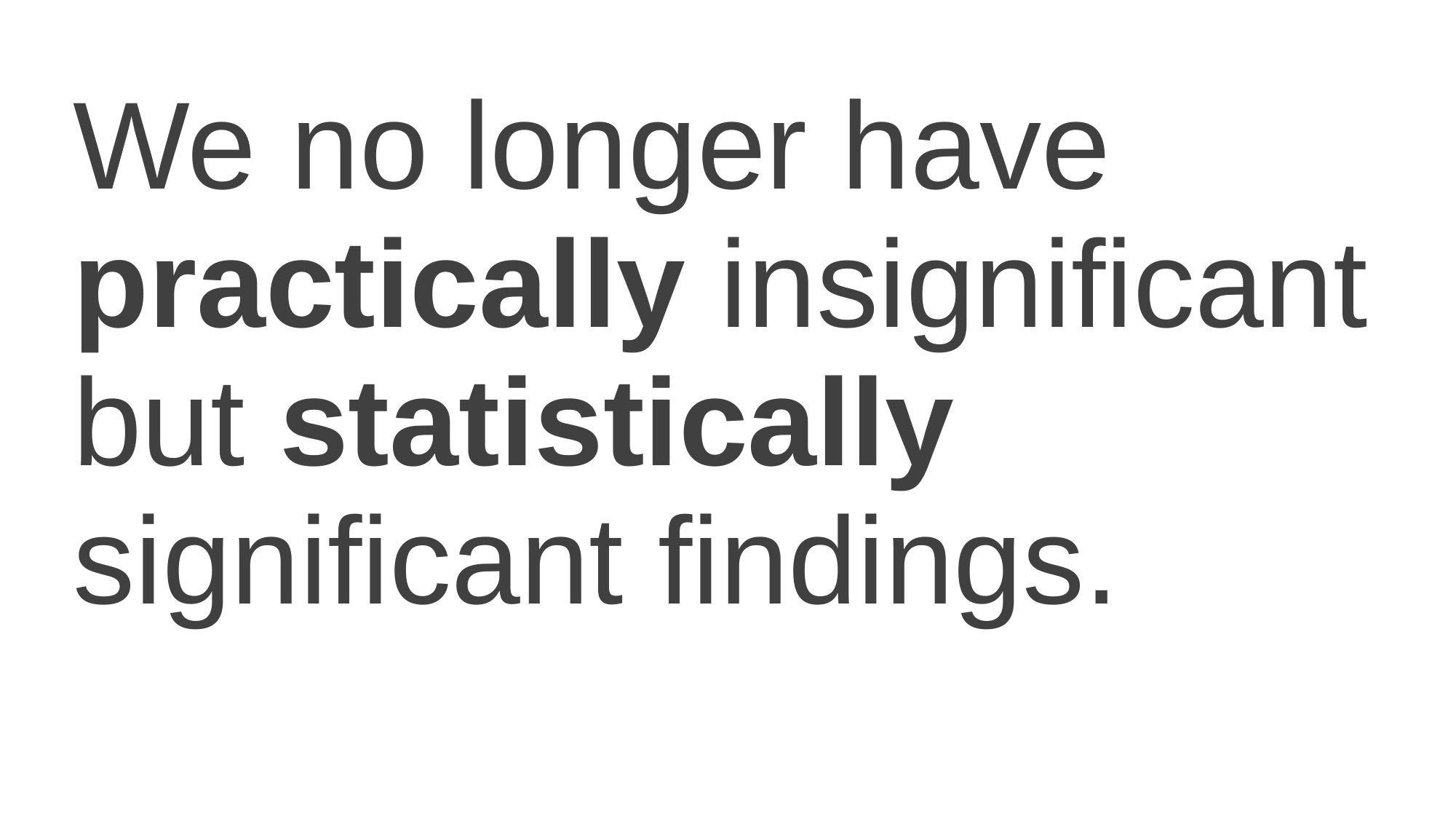

We no longer have practically insignificant but statistically significant findings.